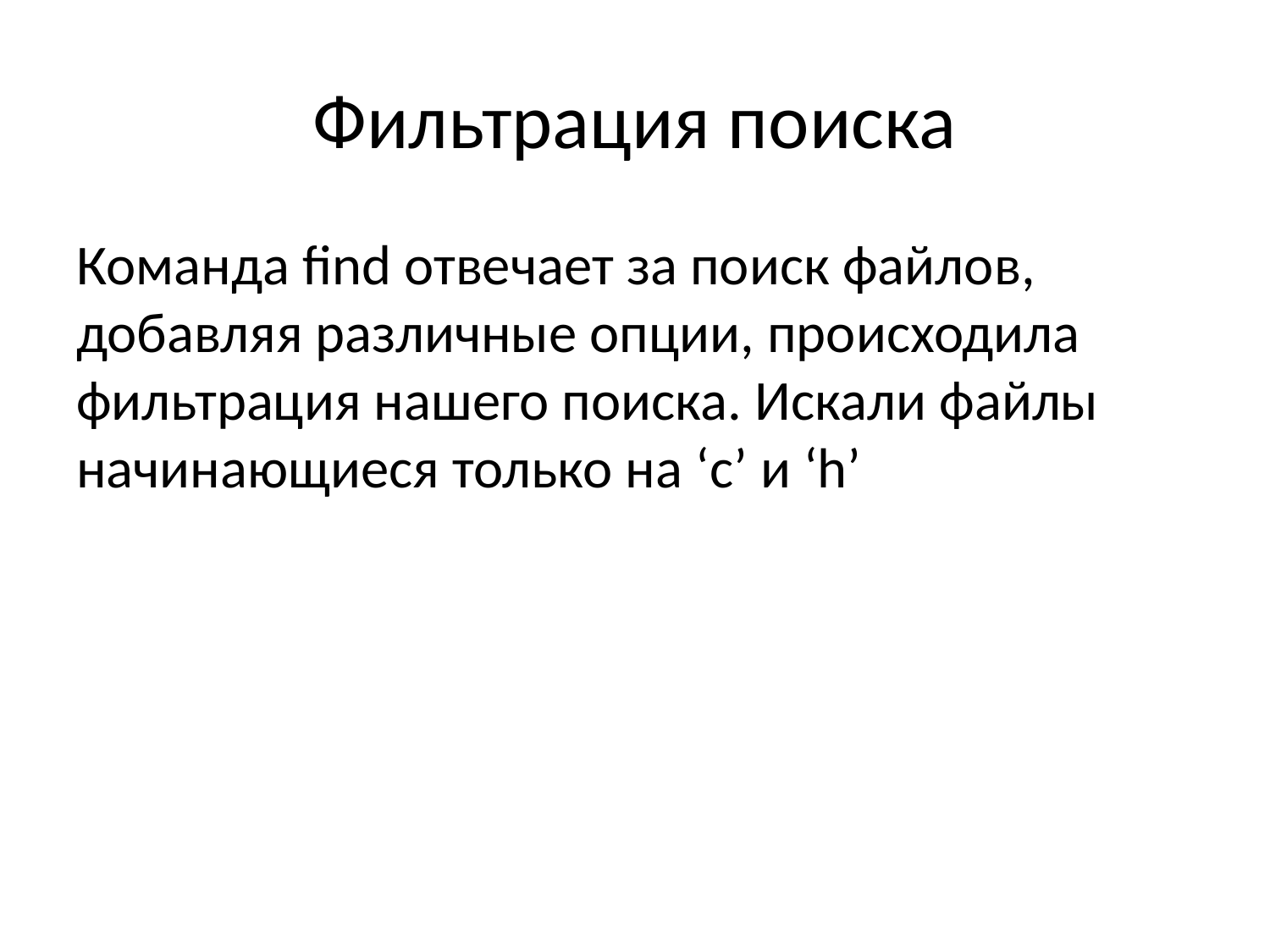

# Фильтрация поиска
Команда find отвечает за поиск файлов, добавляя различные опции, происходила фильтрация нашего поиска. Искали файлы начинающиеся только на ‘c’ и ‘h’